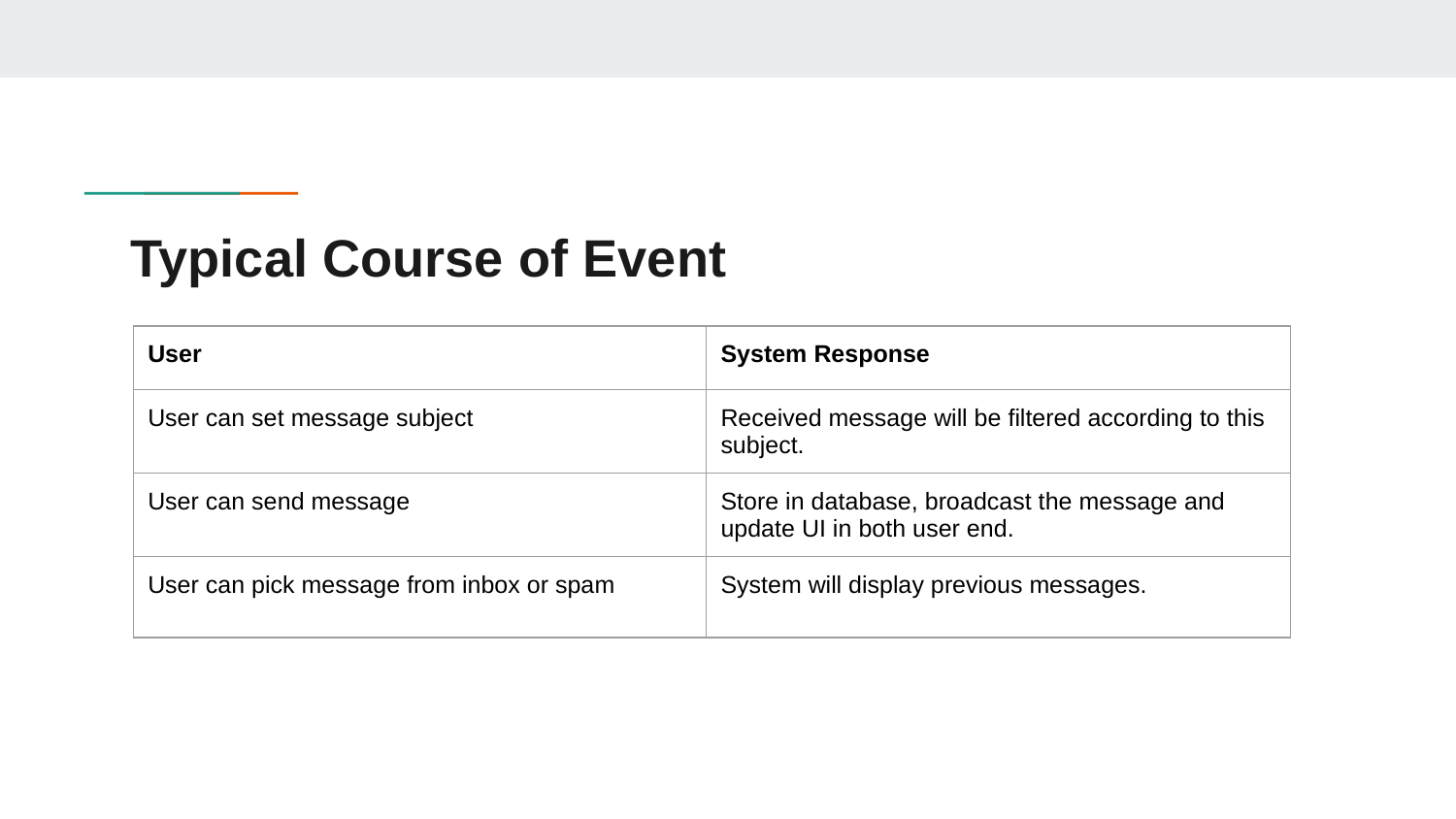

# Typical Course of Event
| User | System Response |
| --- | --- |
| User can set message subject | Received message will be filtered according to this subject. |
| User can send message | Store in database, broadcast the message and update UI in both user end. |
| User can pick message from inbox or spam | System will display previous messages. |